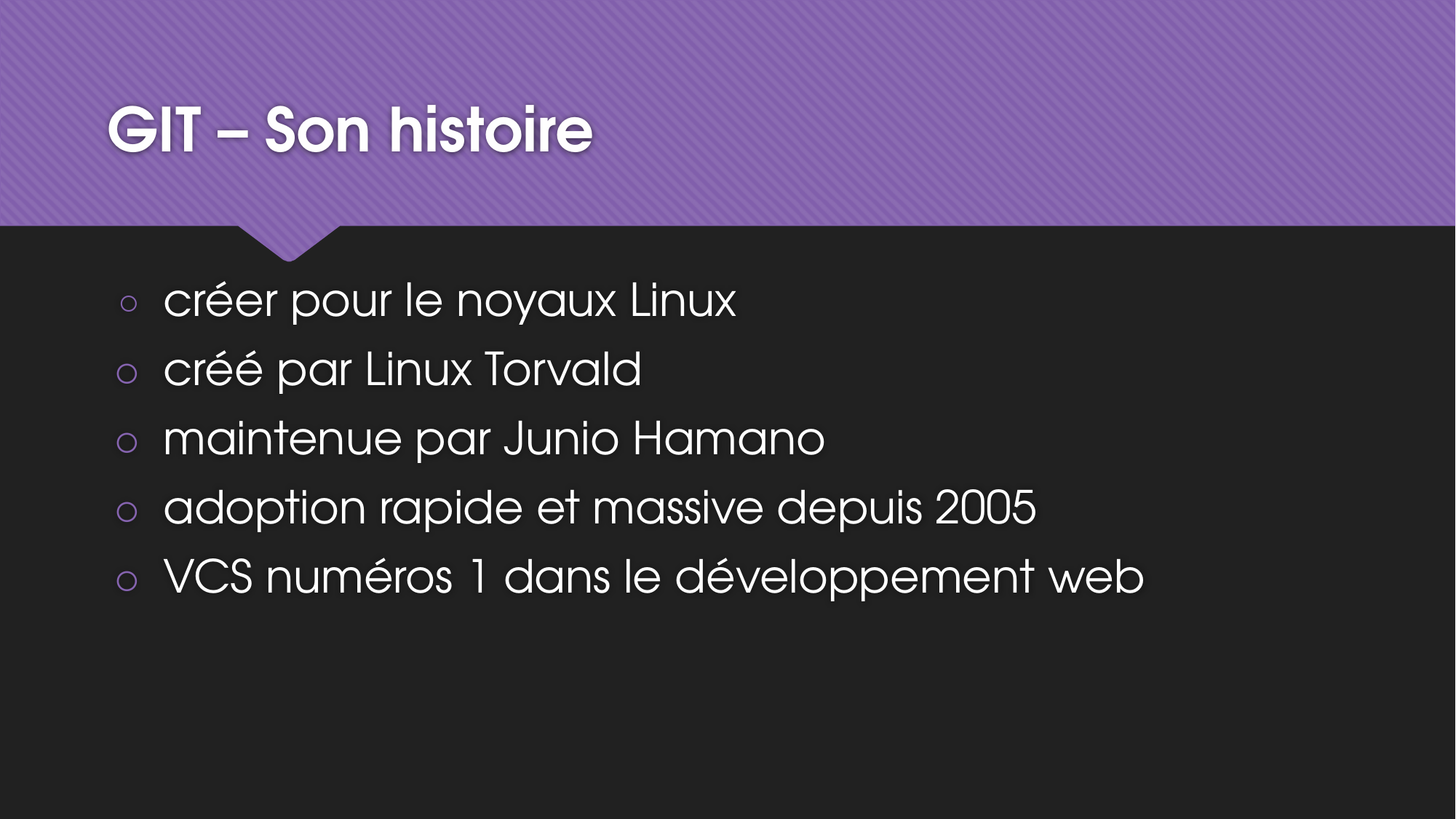

# GIT – Son histoire
créer pour le noyaux Linux
créé par Linux Torvald
maintenue par Junio Hamano
adoption rapide et massive depuis 2005
VCS numéros 1 dans le développement web